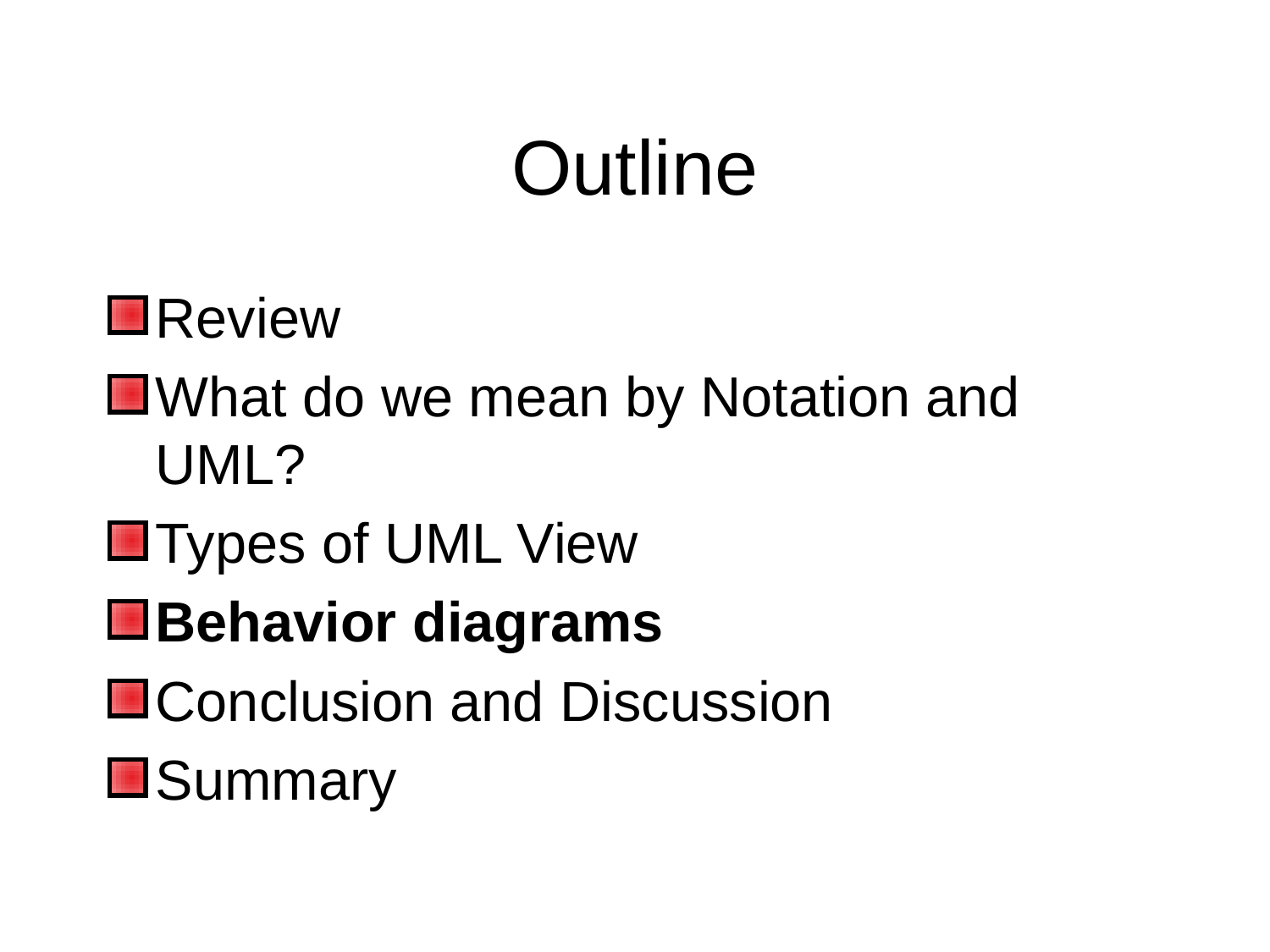

# Outline
Review
What do we mean by Notation and UML?
Types of UML View
Behavior diagrams
Conclusion and Discussion
Summary